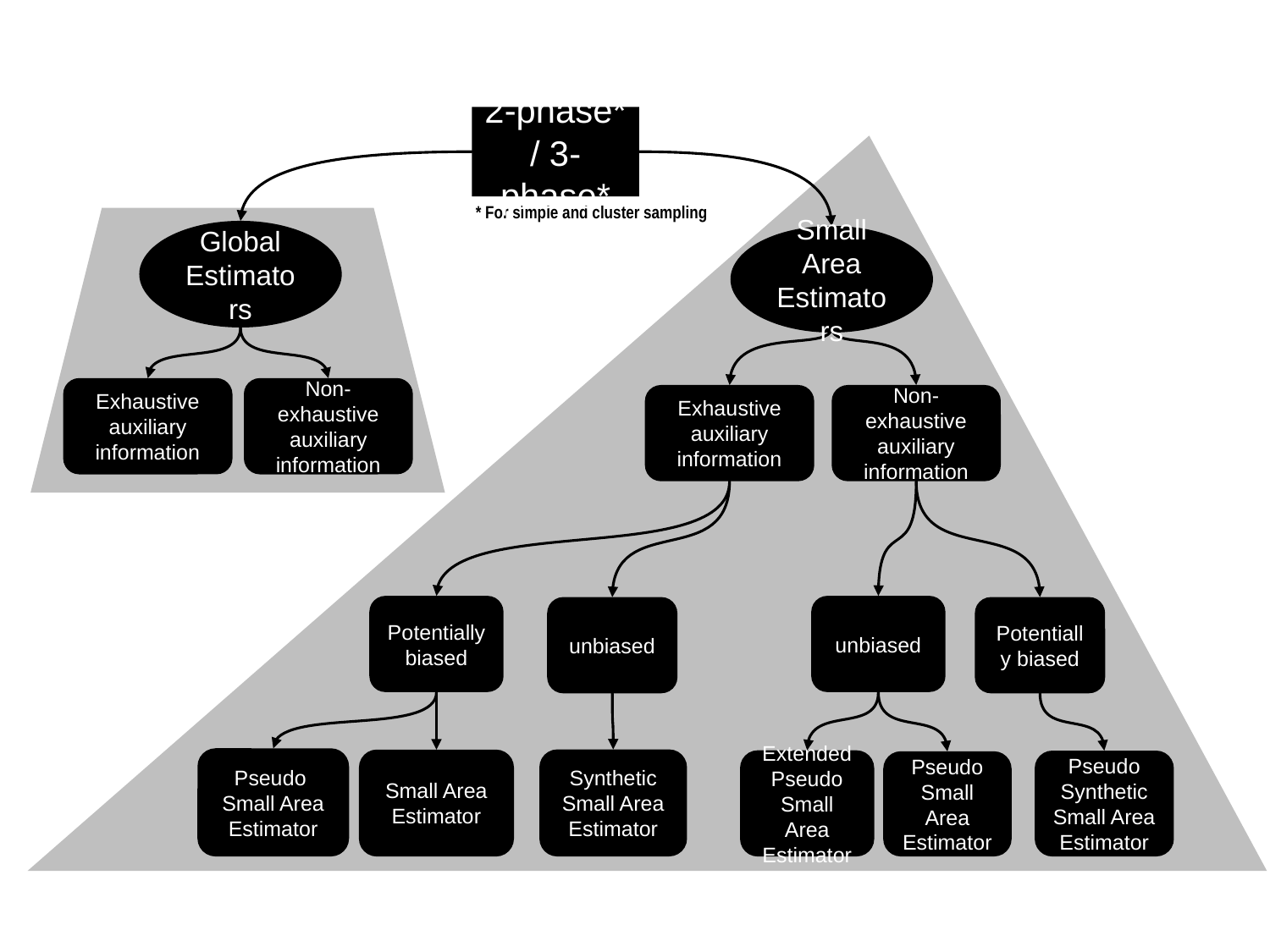

Überblick Schätzmetoden - "Entscheidungsbaum"
2-phase* / 3-phase*

* For simple and cluster sampling

Global
Estimators
Small Area
Estimators
Exhaustive auxiliary information
Non-exhaustive auxiliary information
Exhaustive auxiliary information
Non-exhaustive auxiliary information
unbiased
Potentially biased
unbiased
Potentially biased
Pseudo
Small Area Estimator
Synthetic Small Area Estimator
Small Area Estimator
Extended
Pseudo Small Area Estimator
Pseudo
Synthetic Small Area Estimator
Pseudo Small Area Estimator
25.07.2017
2